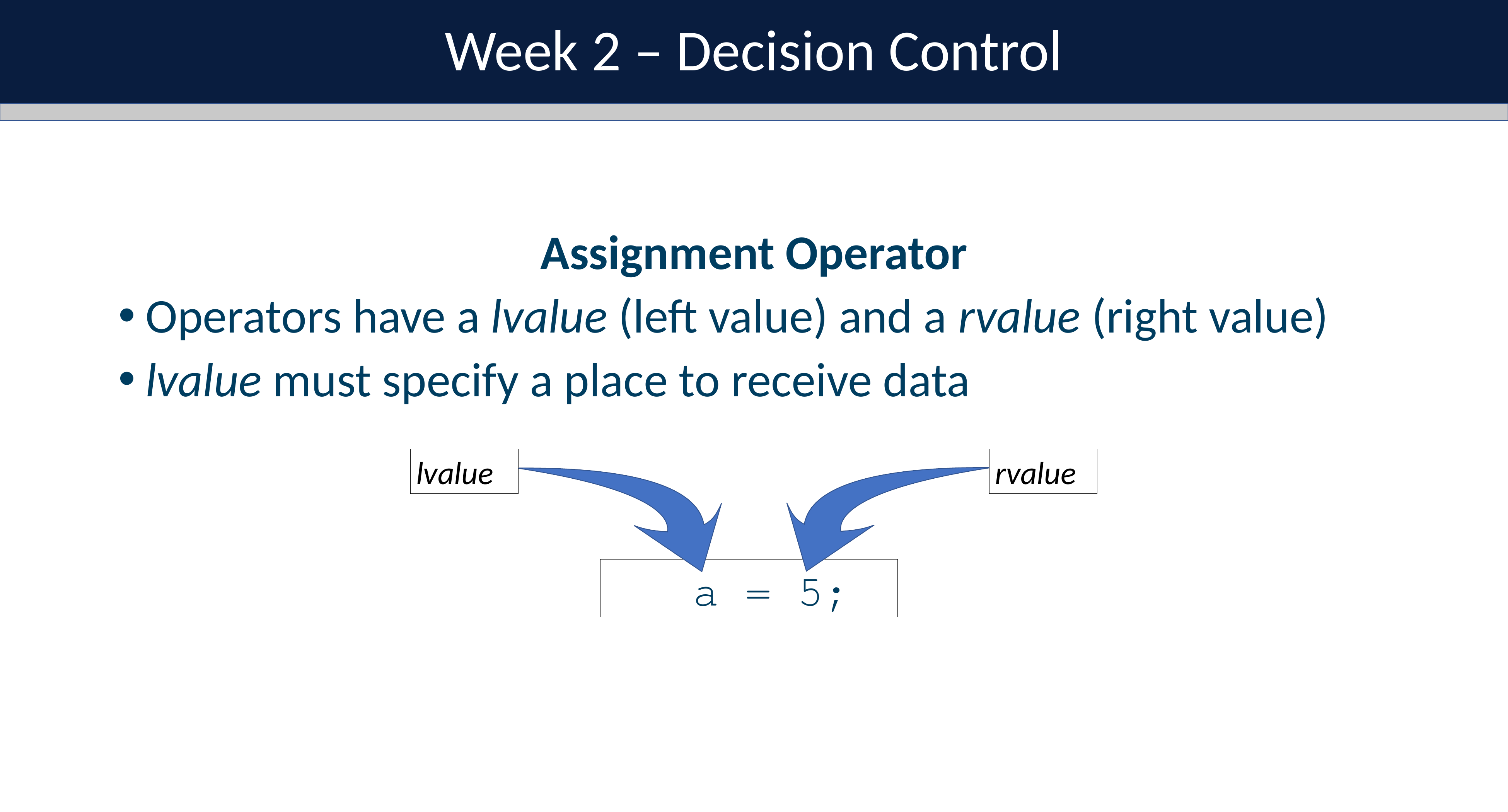

Week 2 – Decision Control

Assignment Operator
Operators have a lvalue (left value) and a rvalue (right value)
lvalue must specify a place to receive data

lvalue
rvalue
a = 5;